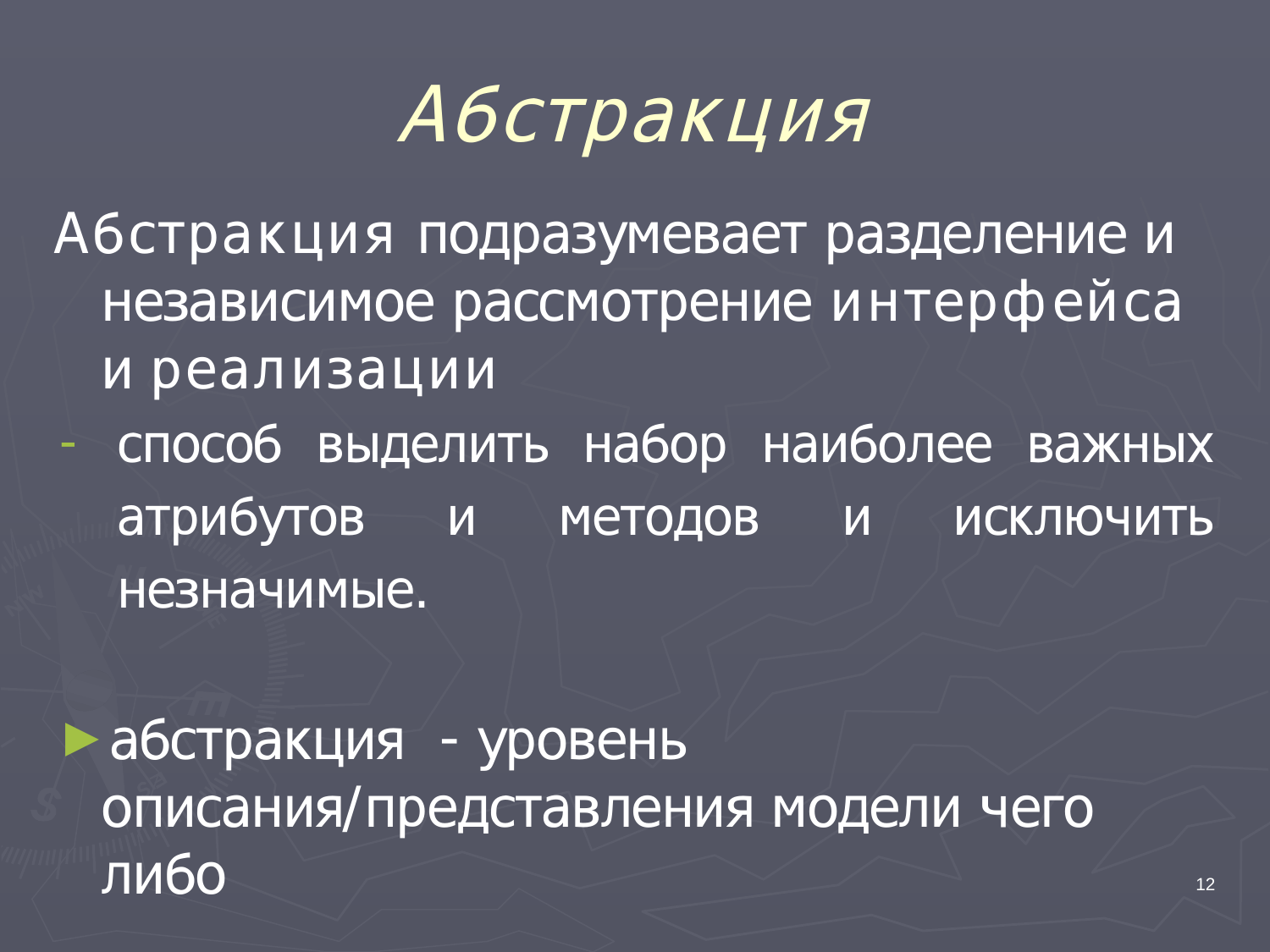

# Абстракция
Абстракция подразумевает разделение и независимое рассмотрение интерфейса и реализации
способ выделить набор наиболее важных атрибутов и методов и исключить незначимые.

абстракция  - уровень описания/представления модели чего либо
12